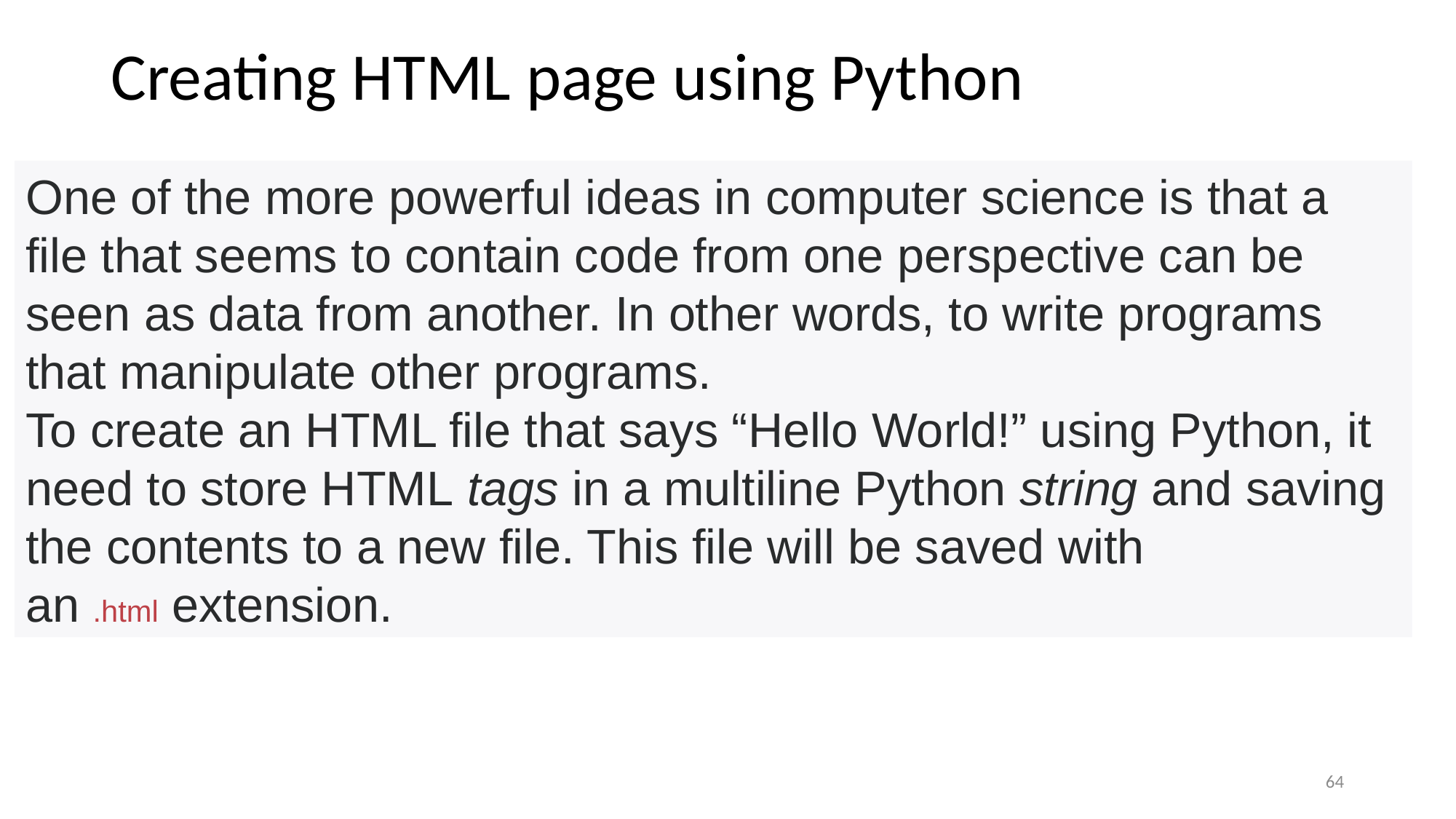

# Creating HTML page using Python
One of the more powerful ideas in computer science is that a file that seems to contain code from one perspective can be seen as data from another. In other words, to write programs that manipulate other programs.
To create an HTML file that says “Hello World!” using Python, it need to store HTML tags in a multiline Python string and saving the contents to a new file. This file will be saved with an .html extension.

64